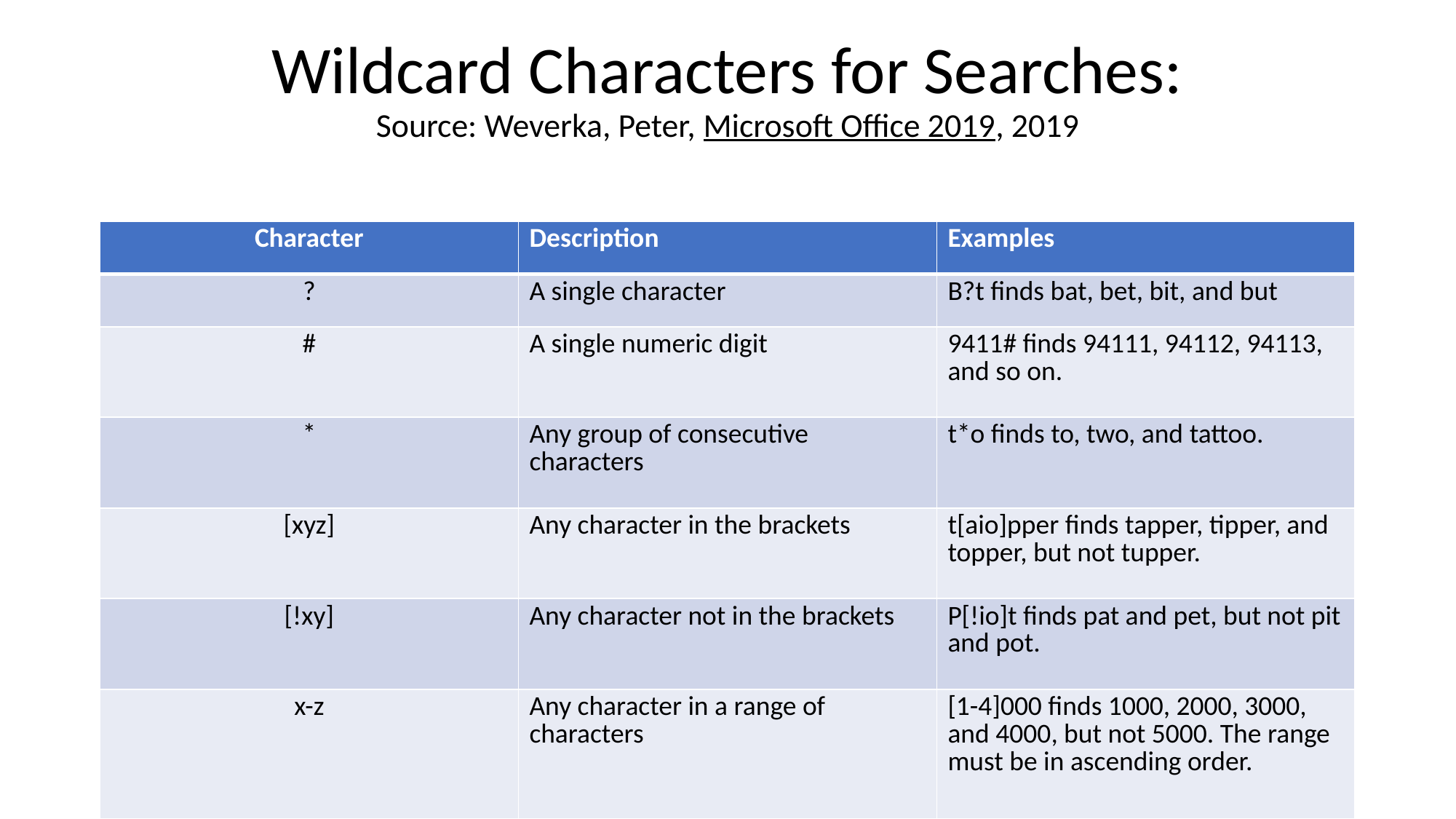

# Wildcard Characters for Searches: Source: Weverka, Peter, Microsoft Office 2019, 2019
| Character | Description | Examples |
| --- | --- | --- |
| ? | A single character | B?t finds bat, bet, bit, and but |
| # | A single numeric digit | 9411# finds 94111, 94112, 94113, and so on. |
| \* | Any group of consecutive characters | t\*o finds to, two, and tattoo. |
| [xyz] | Any character in the brackets | t[aio]pper finds tapper, tipper, and topper, but not tupper. |
| [!xy] | Any character not in the brackets | P[!io]t finds pat and pet, but not pit and pot. |
| x-z | Any character in a range of characters | [1-4]000 finds 1000, 2000, 3000, and 4000, but not 5000. The range must be in ascending order. |